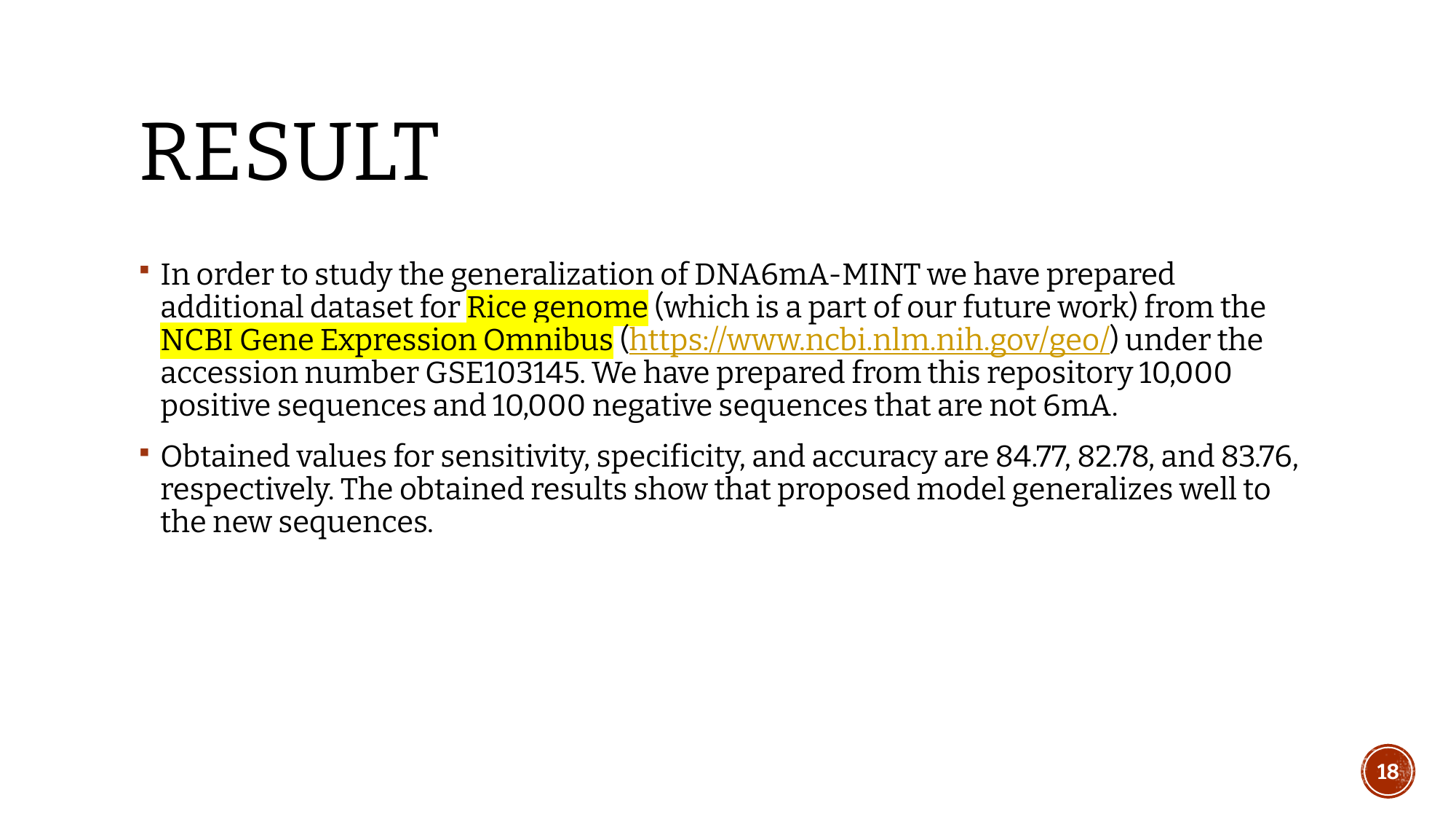

# result
In order to study the generalization of DNA6mA-MINT we have prepared additional dataset for Rice genome (which is a part of our future work) from the NCBI Gene Expression Omnibus (https://www.ncbi.nlm.nih.gov/geo/) under the accession number GSE103145. We have prepared from this repository 10,000 positive sequences and 10,000 negative sequences that are not 6mA.
Obtained values for sensitivity, specificity, and accuracy are 84.77, 82.78, and 83.76, respectively. The obtained results show that proposed model generalizes well to the new sequences.
18